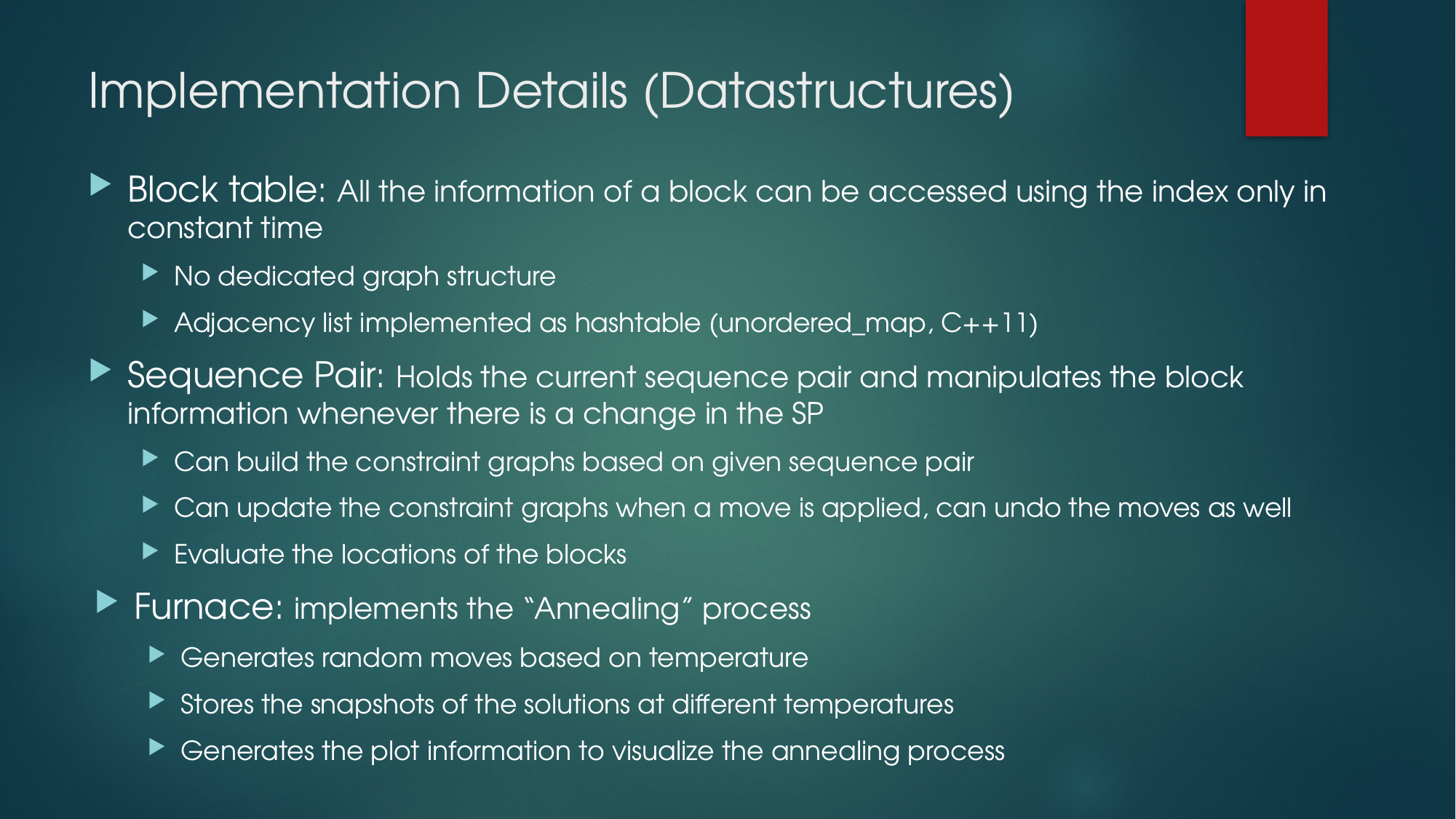

# Implementation Details (Datastructures)
Block table: All the information of a block can be accessed using the index only in constant time
No dedicated graph structure
Adjacency list implemented as hashtable (unordered_map, C++11)
Sequence Pair: Holds the current sequence pair and manipulates the block information whenever there is a change in the SP
Can build the constraint graphs based on given sequence pair
Can update the constraint graphs when a move is applied, can undo the moves as well
Evaluate the locations of the blocks
Furnace: implements the “Annealing” process
Generates random moves based on temperature
Stores the snapshots of the solutions at different temperatures
Generates the plot information to visualize the annealing process